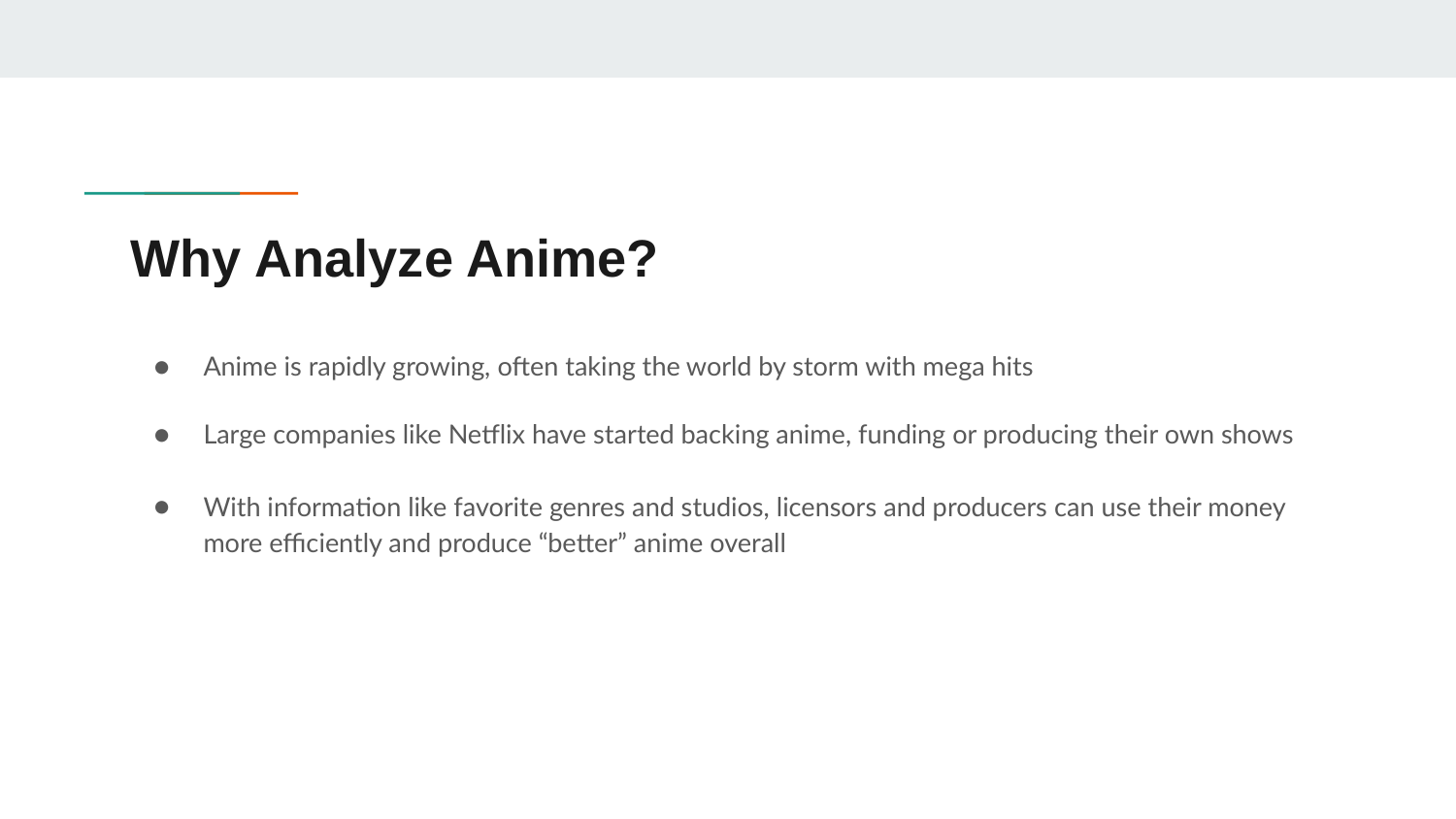

# Why Analyze Anime?
Anime is rapidly growing, often taking the world by storm with mega hits
Large companies like Netflix have started backing anime, funding or producing their own shows
With information like favorite genres and studios, licensors and producers can use their money more efficiently and produce “better” anime overall